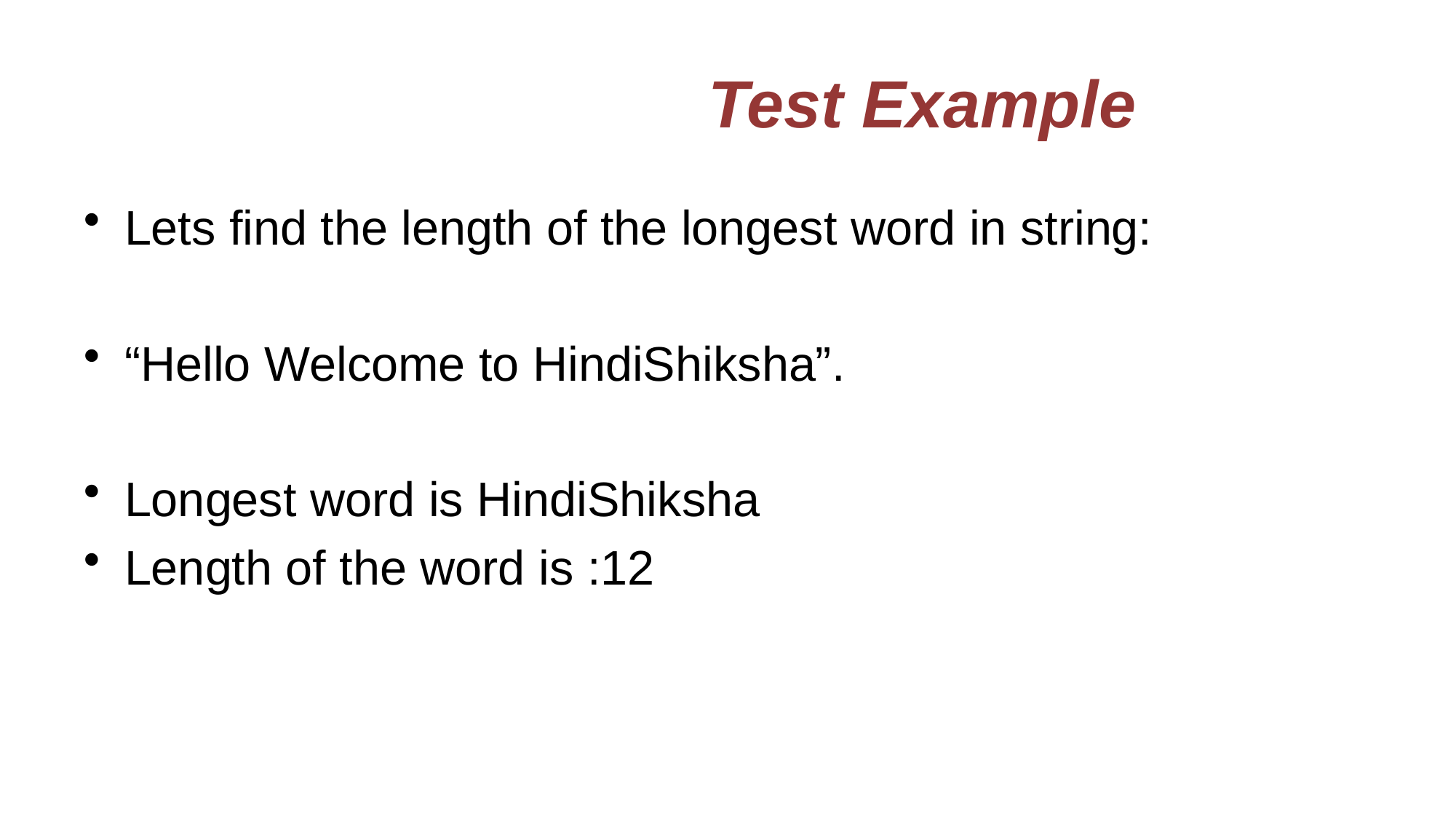

# Test Example
Lets find the length of the longest word in string:

“Hello Welcome to HindiShiksha”.

Longest word is HindiShiksha
Length of the word is :12